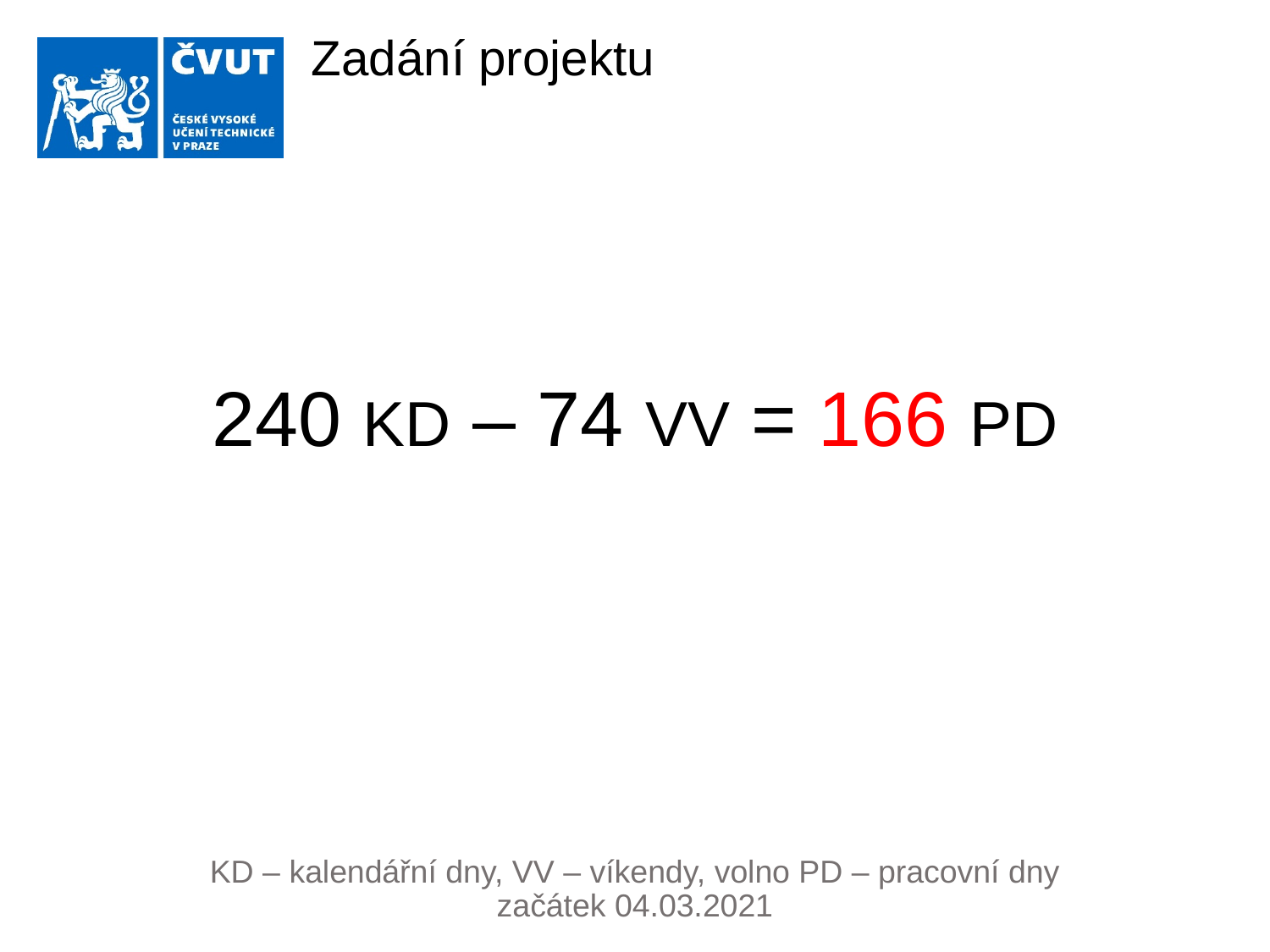

# Zadání projektu
240 KD – 74 VV = 166 PD
KD – kalendářní dny, VV – víkendy, volno PD – pracovní dny
začátek 04.03.2021